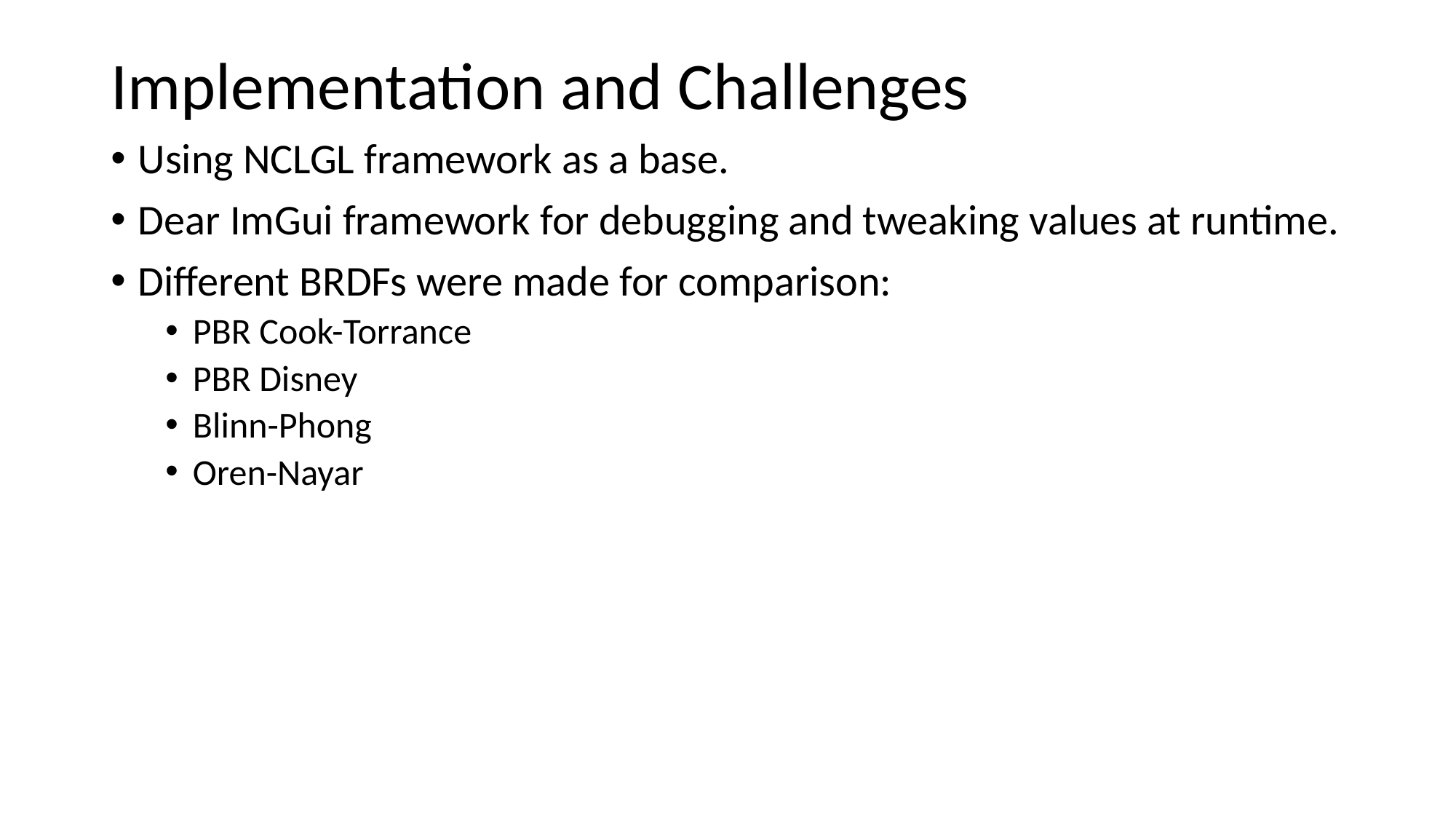

Implementation and Challenges
Using NCLGL framework as a base.
Dear ImGui framework for debugging and tweaking values at runtime.
Different BRDFs were made for comparison:
PBR Cook-Torrance
PBR Disney
Blinn-Phong
Oren-Nayar